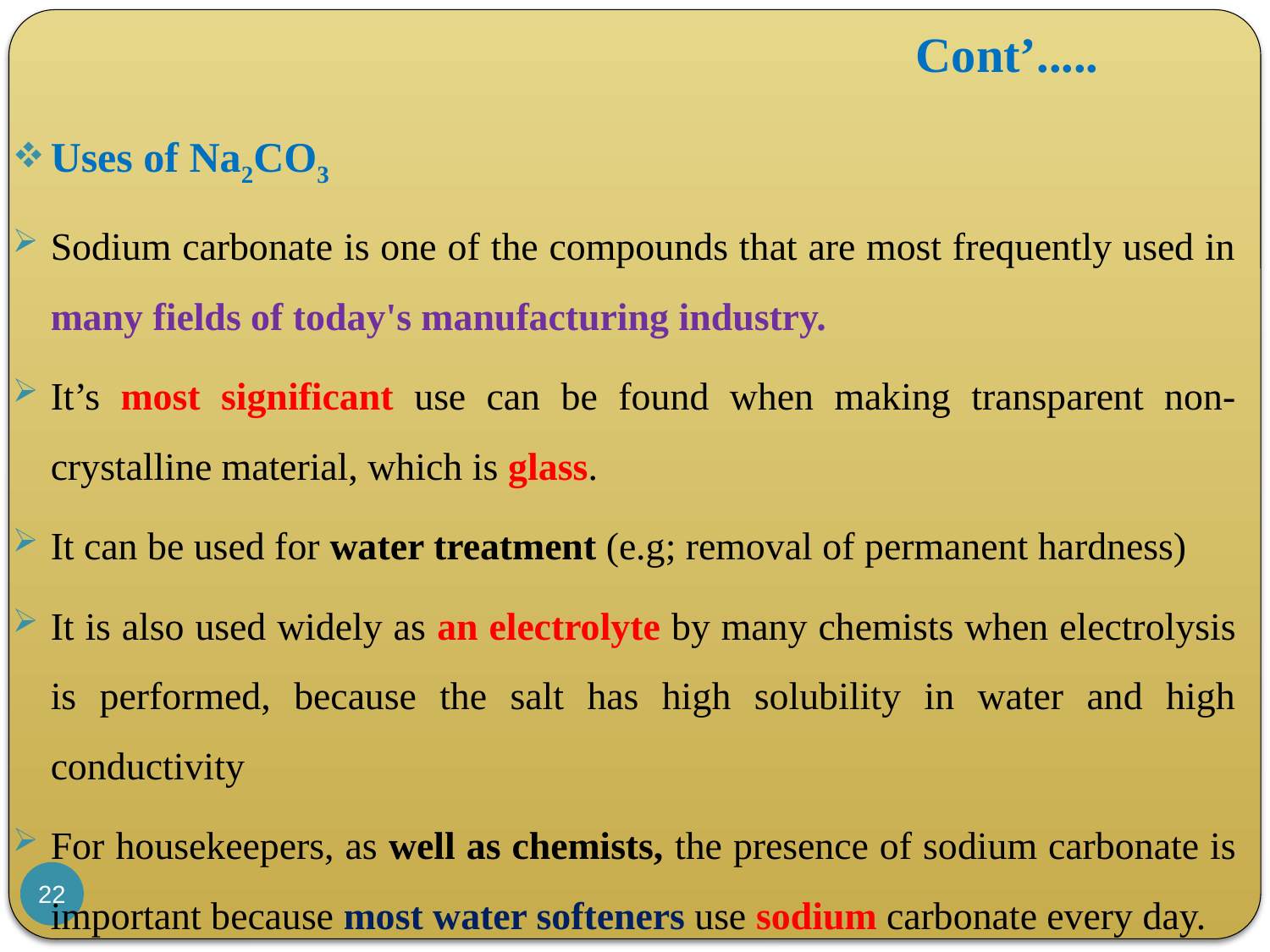

# Cont’.....
Uses of Na2CO3
Sodium carbonate is one of the compounds that are most frequently used in many fields of today's manufacturing industry.
It’s most significant use can be found when making transparent non-crystalline material, which is glass.
It can be used for water treatment (e.g; removal of permanent hardness)
It is also used widely as an electrolyte by many chemists when electrolysis is performed, because the salt has high solubility in water and high conductivity
For housekeepers, as well as chemists, the presence of sodium carbonate is important because most water softeners use sodium carbonate every day.

22